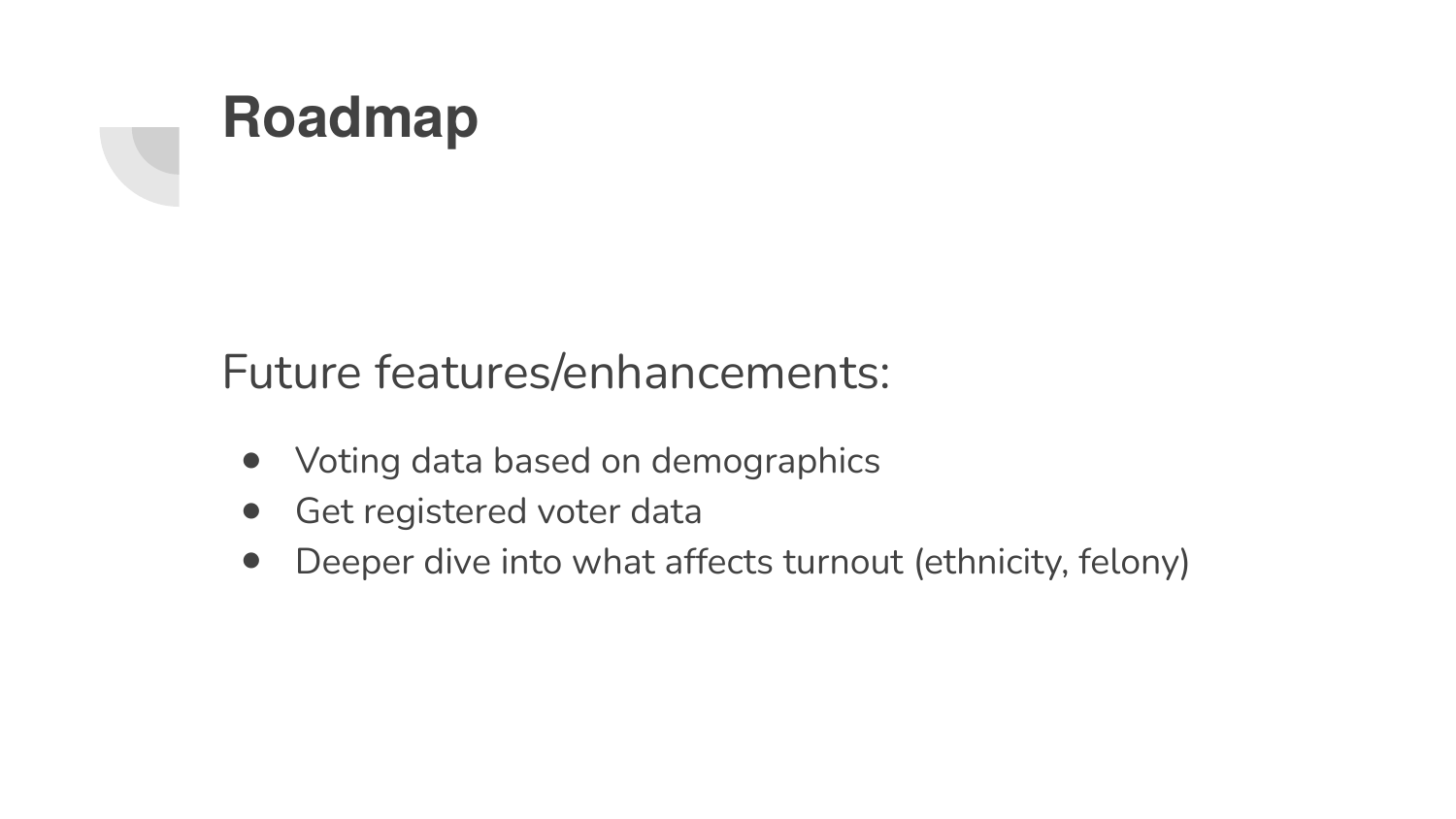

# Roadmap
Future features/enhancements:
Voting data based on demographics
Get registered voter data
Deeper dive into what affects turnout (ethnicity, felony)